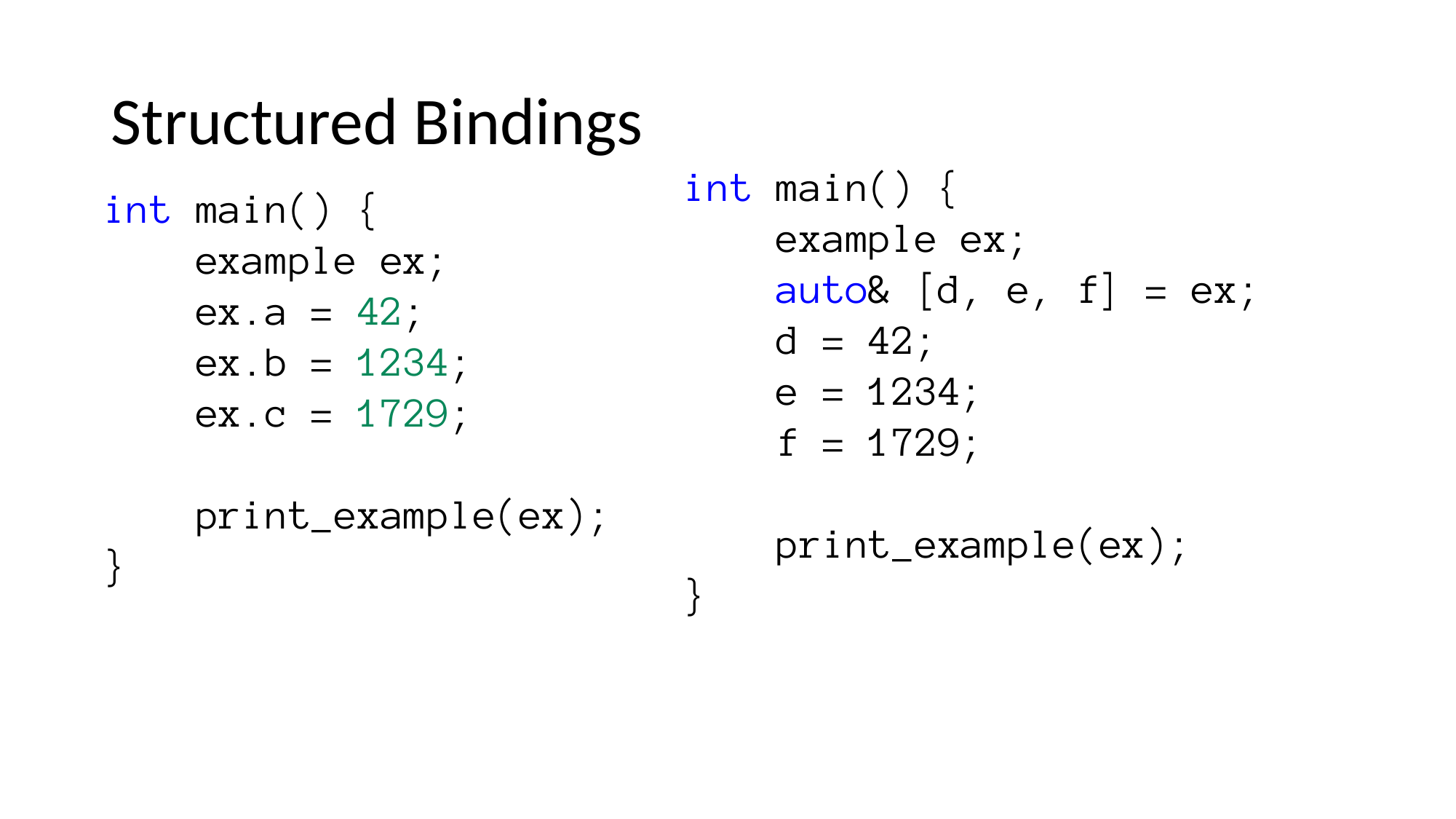

# Structured Bindings
int main() {
    example ex;
    auto& [d, e, f] = ex;
    d = 42;
    e = 1234;
    f = 1729;
    print_example(ex);
}

int main() {
    example ex;
    ex.a = 42;
    ex.b = 1234;
    ex.c = 1729;
    print_example(ex);
}